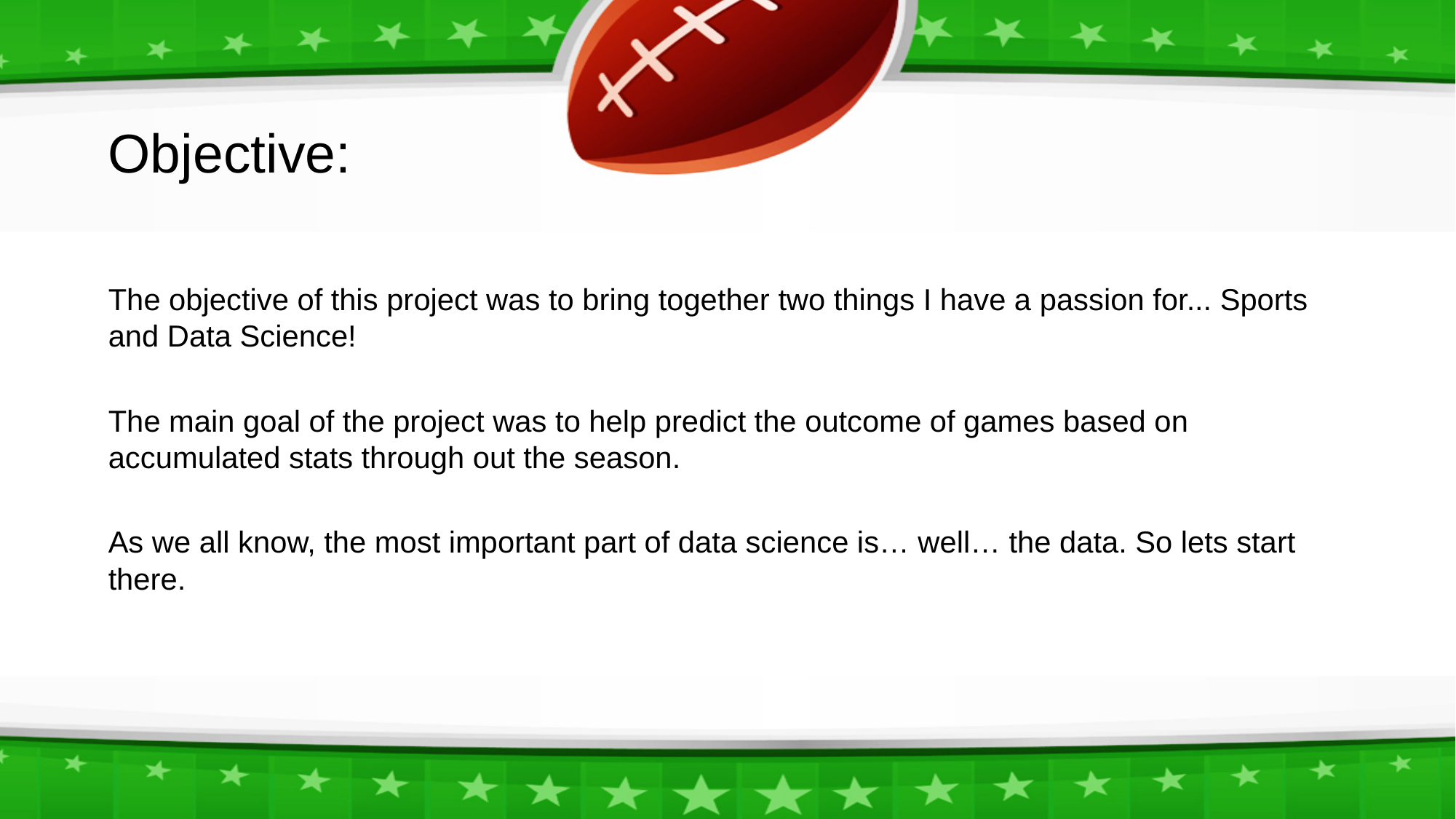

# Objective:
The objective of this project was to bring together two things I have a passion for... Sports and Data Science!

The main goal of the project was to help predict the outcome of games based on accumulated stats through out the season.

As we all know, the most important part of data science is… well… the data. So lets start there.